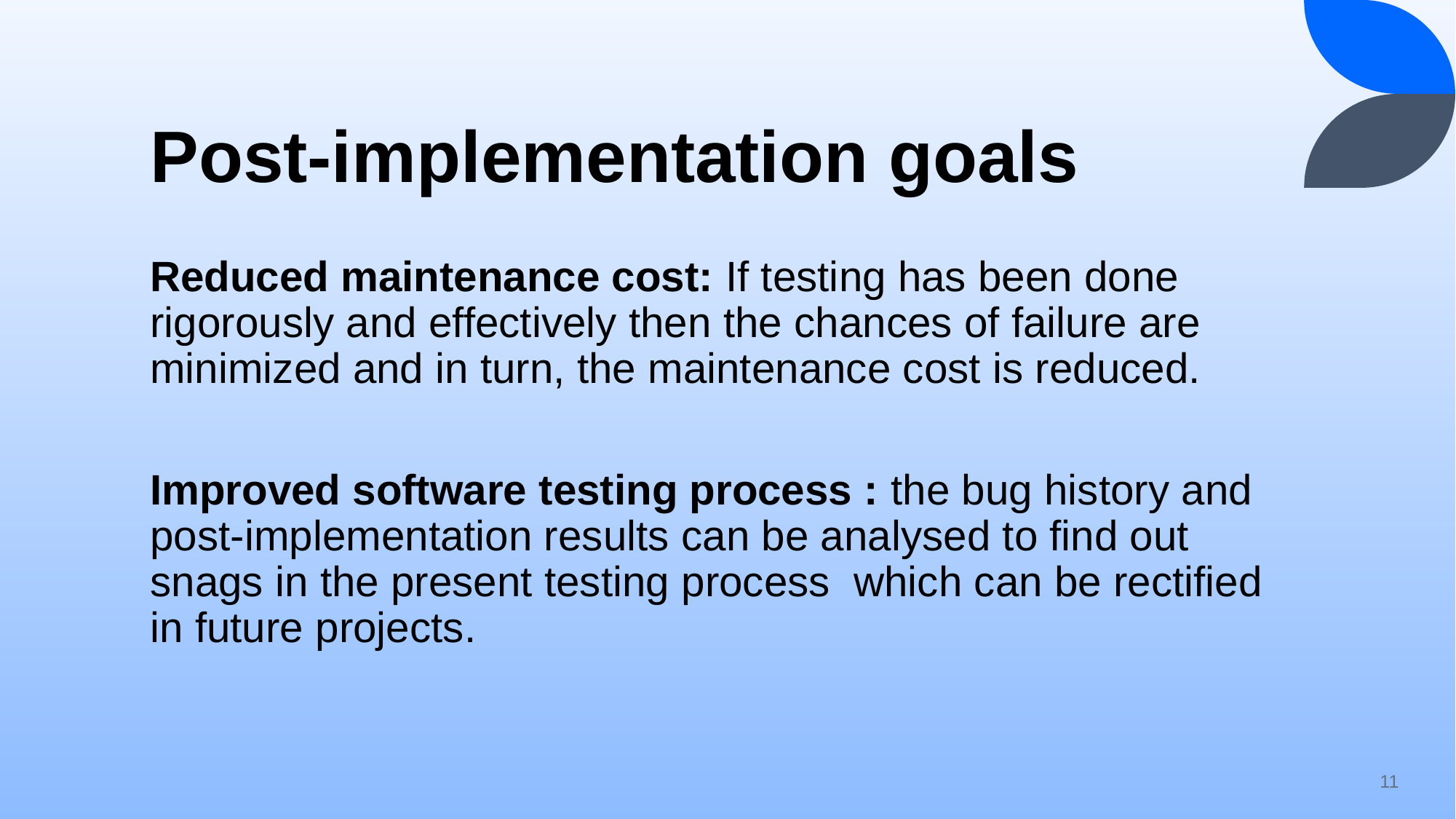

# Post-implementation goals
Reduced maintenance cost: If testing has been done rigorously and effectively then the chances of failure are minimized and in turn, the maintenance cost is reduced.

Improved software testing process : the bug history and post-implementation results can be analysed to find out snags in the present testing process  which can be rectified in future projects.
11